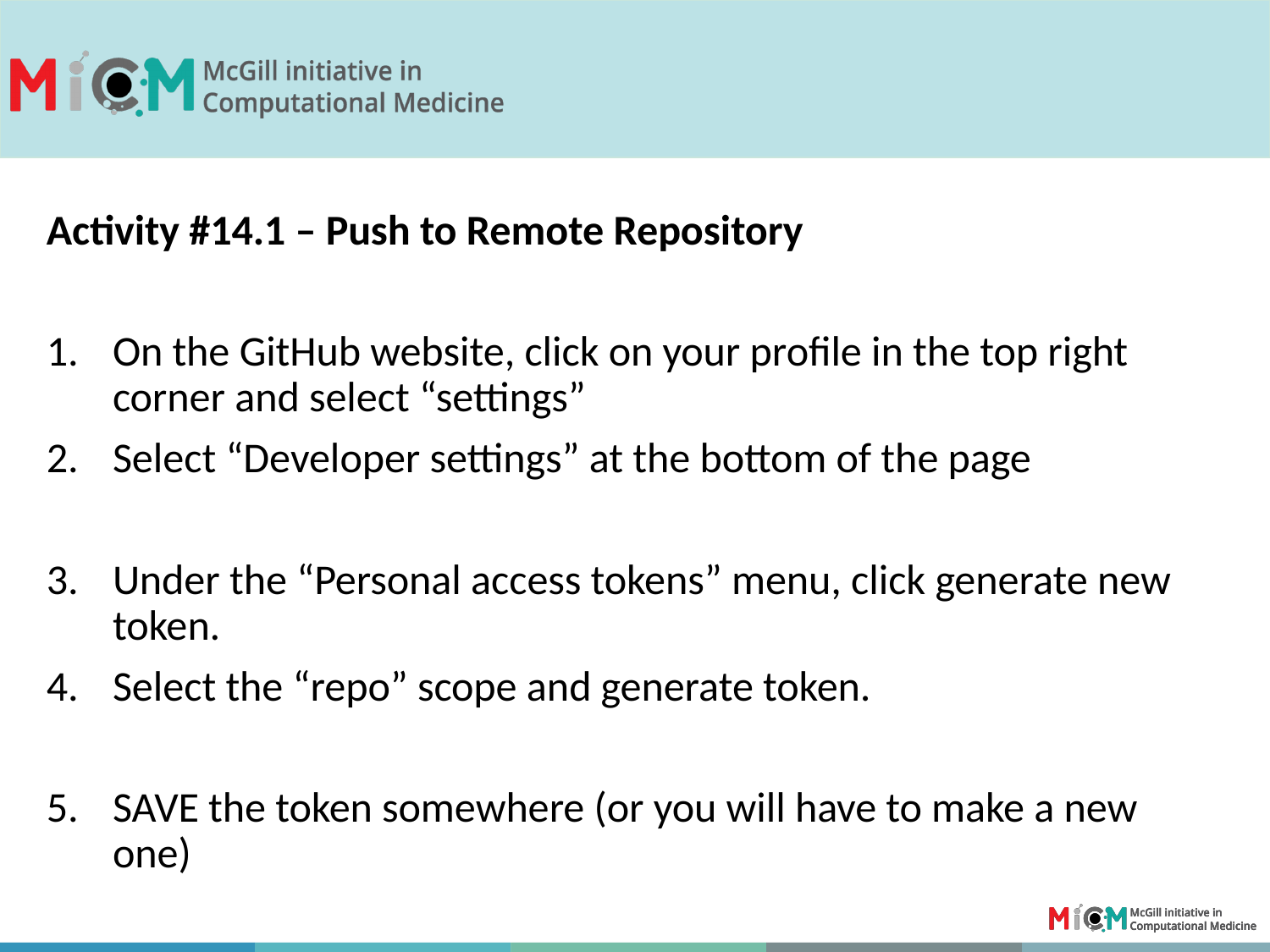

Activity #14.1 – Push to Remote Repository

On the GitHub website, click on your profile in the top right corner and select “settings”
Select “Developer settings” at the bottom of the page

Under the “Personal access tokens” menu, click generate new token.
Select the “repo” scope and generate token.

SAVE the token somewhere (or you will have to make a new one)